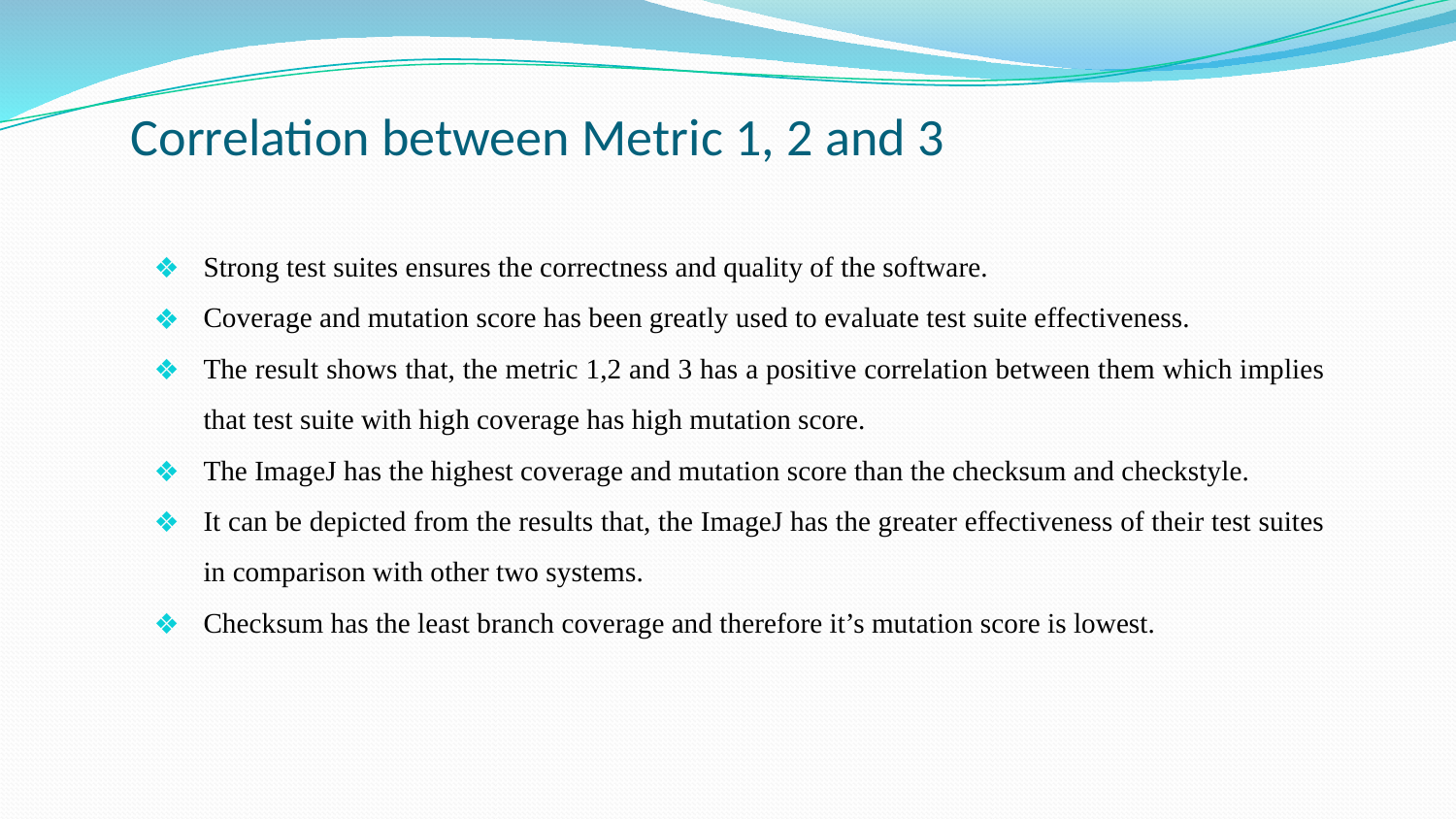

# Correlation between Metric 1, 2 and 3
Strong test suites ensures the correctness and quality of the software.
Coverage and mutation score has been greatly used to evaluate test suite effectiveness.
The result shows that, the metric 1,2 and 3 has a positive correlation between them which implies that test suite with high coverage has high mutation score.
The ImageJ has the highest coverage and mutation score than the checksum and checkstyle.
It can be depicted from the results that, the ImageJ has the greater effectiveness of their test suites in comparison with other two systems.
Checksum has the least branch coverage and therefore it’s mutation score is lowest.